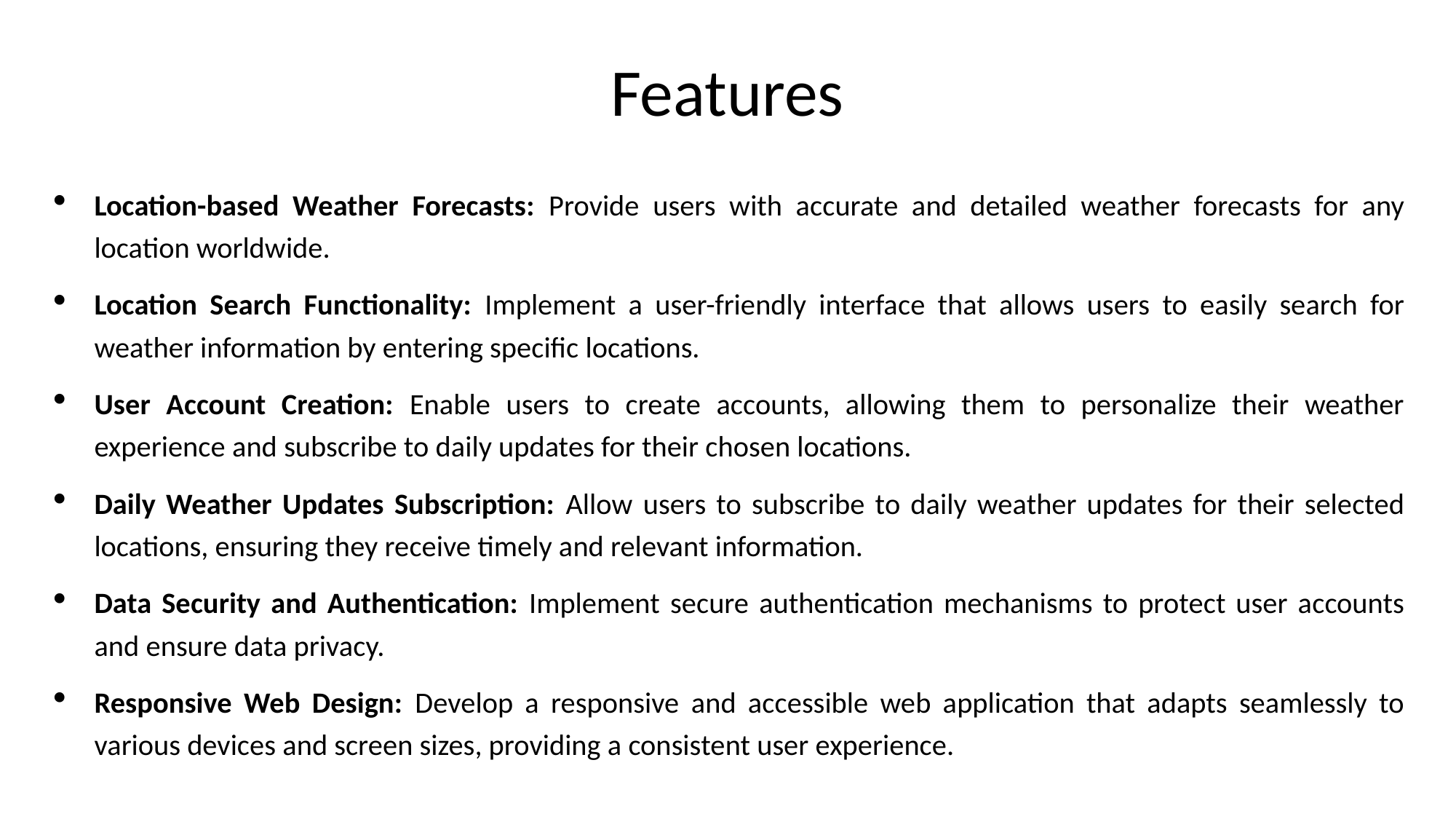

# Features
Location-based Weather Forecasts: Provide users with accurate and detailed weather forecasts for any location worldwide.
Location Search Functionality: Implement a user-friendly interface that allows users to easily search for weather information by entering specific locations.
User Account Creation: Enable users to create accounts, allowing them to personalize their weather experience and subscribe to daily updates for their chosen locations.
Daily Weather Updates Subscription: Allow users to subscribe to daily weather updates for their selected locations, ensuring they receive timely and relevant information.
Data Security and Authentication: Implement secure authentication mechanisms to protect user accounts and ensure data privacy.
Responsive Web Design: Develop a responsive and accessible web application that adapts seamlessly to various devices and screen sizes, providing a consistent user experience.